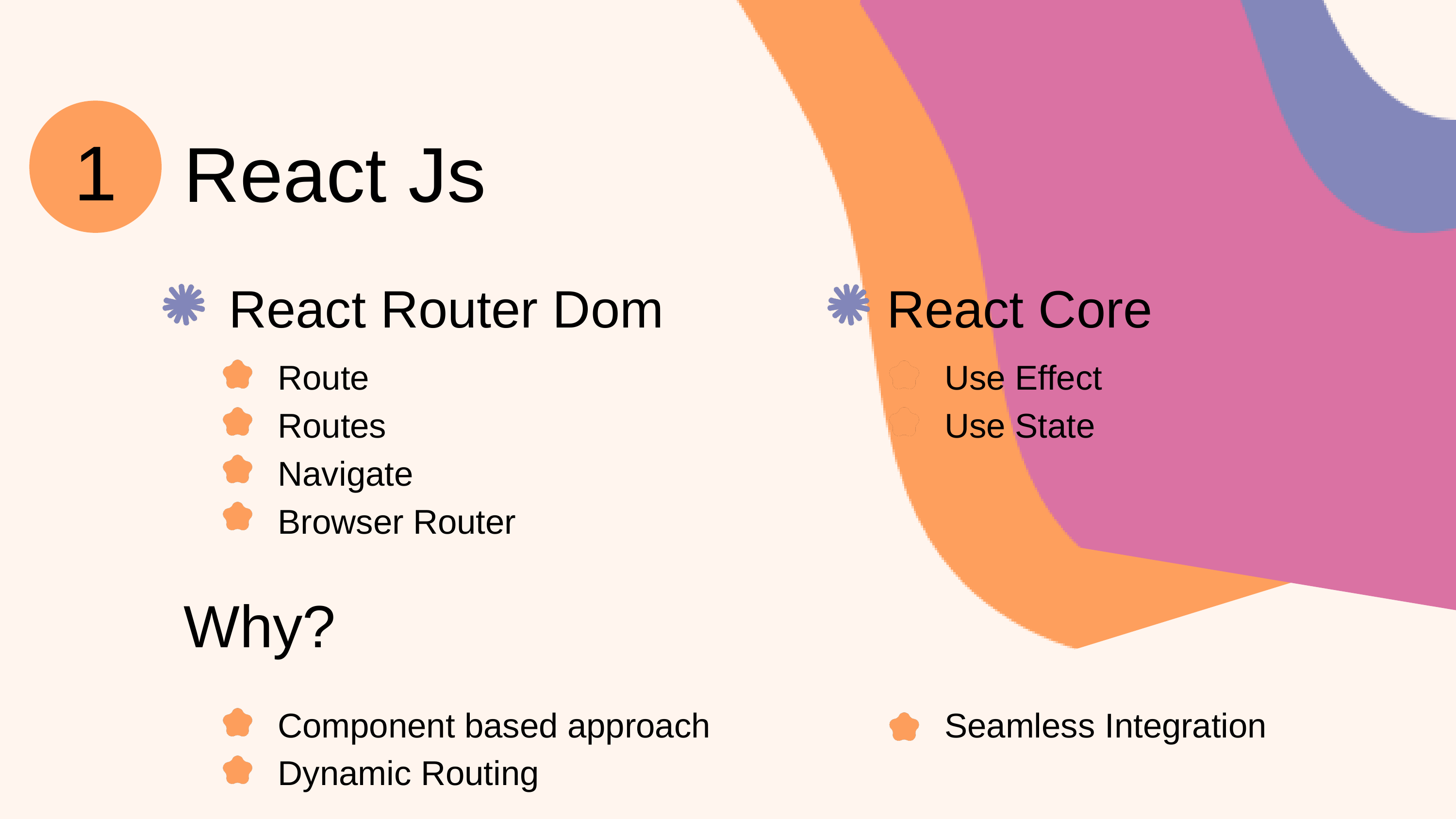

React Js
1
React Router Dom
 React Core

Route
Routes
Navigate
Browser Router
Use Effect
Use State

Why?
Component based approach
Seamless Integration

Dynamic Routing